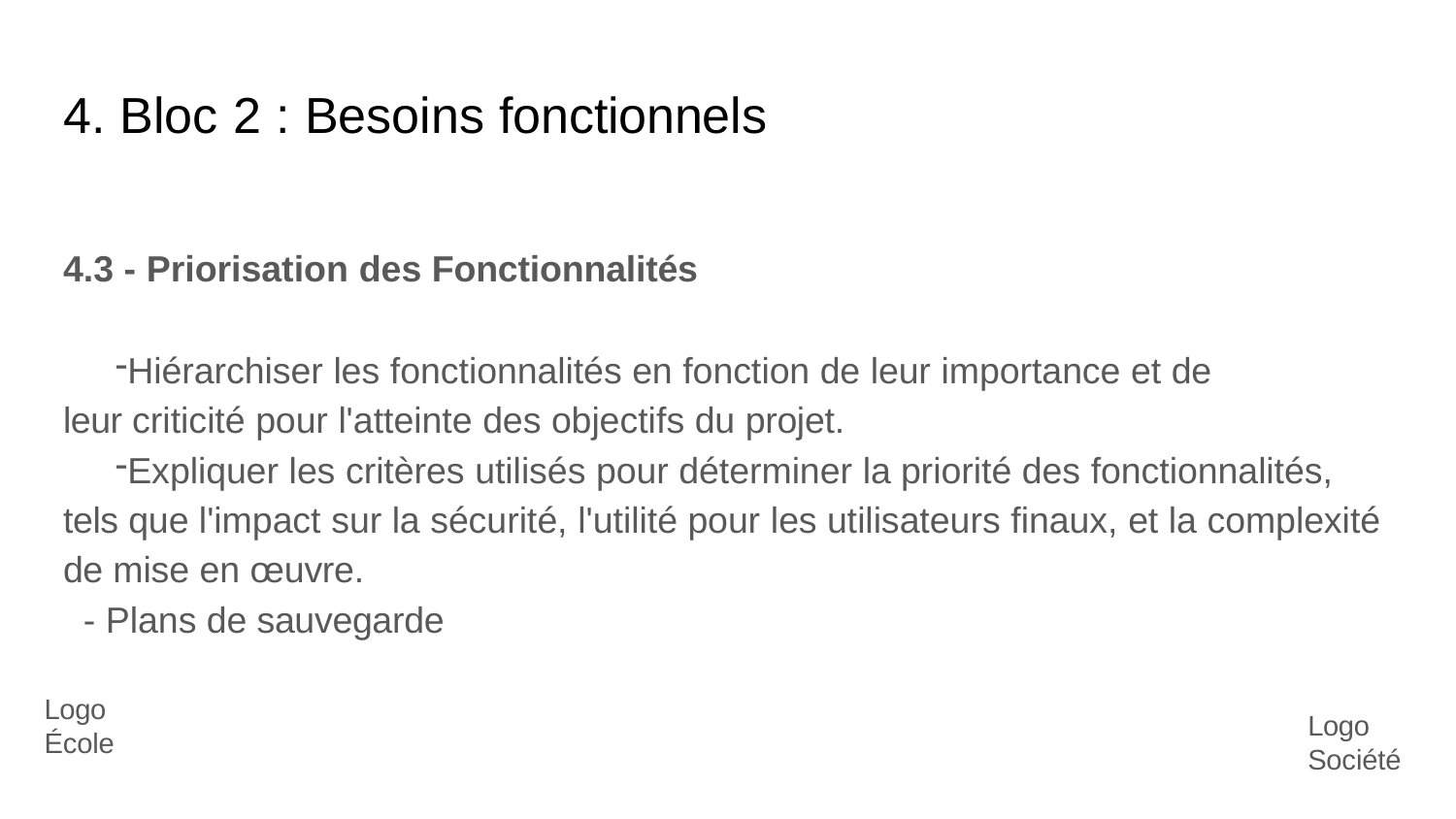

# 4. Bloc 2 : Besoins fonctionnels
4.3 - Priorisation des Fonctionnalités

Hiérarchiser les fonctionnalités en fonction de leur importance et de leur criticité pour l'atteinte des objectifs du projet.
Expliquer les critères utilisés pour déterminer la priorité des fonctionnalités, tels que l'impact sur la sécurité, l'utilité pour les utilisateurs finaux, et la complexité de mise en œuvre.
- Plans de sauvegarde
Logo École
Logo Société